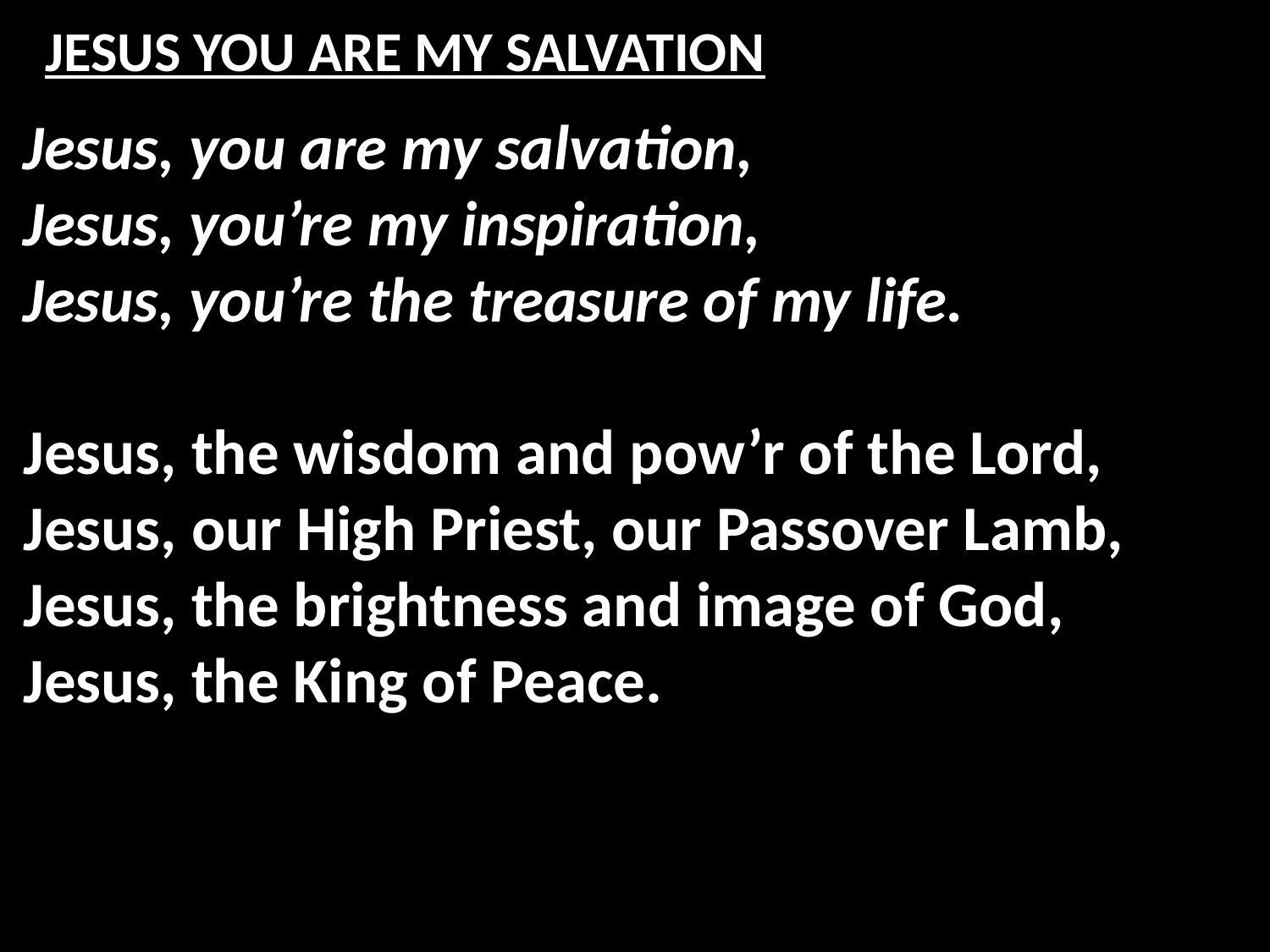

# JESUS YOU ARE MY SALVATION
Jesus, you are my salvation,
Jesus, you’re my inspiration,
Jesus, you’re the treasure of my life.

Jesus, the wisdom and pow’r of the Lord,
Jesus, our High Priest, our Passover Lamb,
Jesus, the brightness and image of God,
Jesus, the King of Peace.